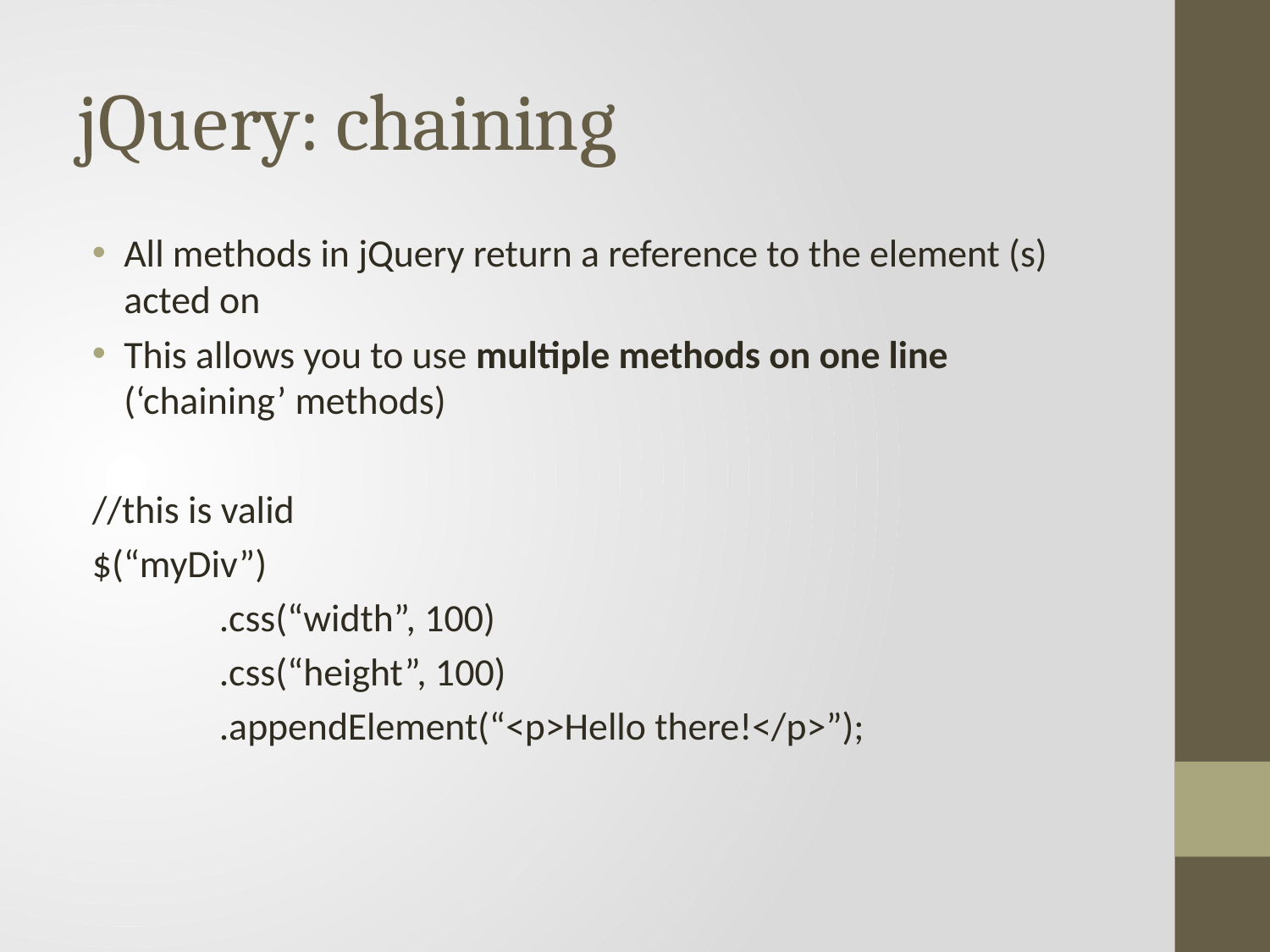

# jQuery: chaining
All methods in jQuery return a reference to the element (s) acted on
This allows you to use multiple methods on one line (‘chaining’ methods)

//this is valid
$(“myDiv”)
	.css(“width”, 100)
	.css(“height”, 100)
	.appendElement(“<p>Hello there!</p>”);